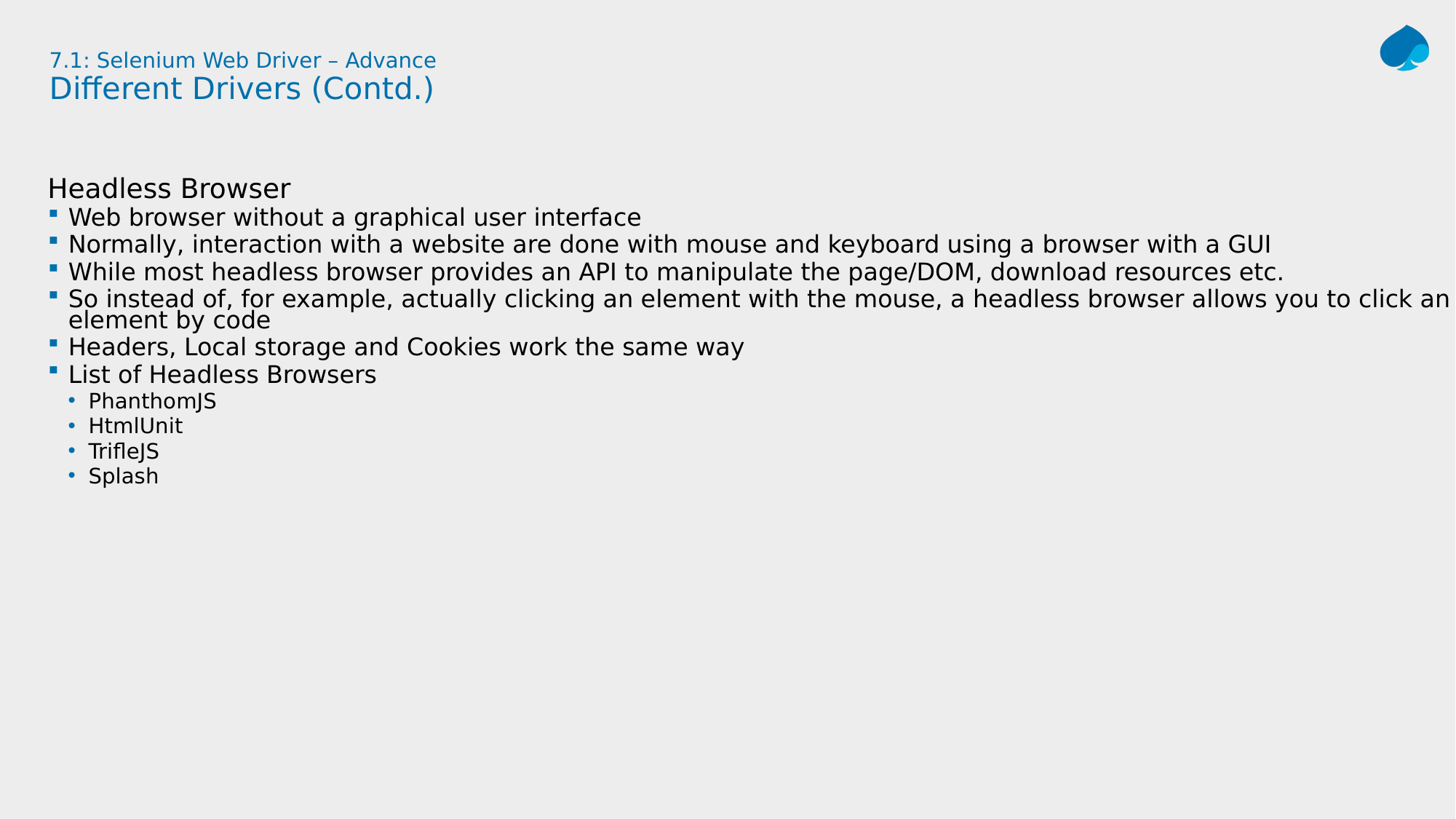

# 7.1: Selenium Web Driver – Advance Different Drivers (Contd.)
Headless Browser
Web browser without a graphical user interface
Normally, interaction with a website are done with mouse and keyboard using a browser with a GUI
While most headless browser provides an API to manipulate the page/DOM, download resources etc.
So instead of, for example, actually clicking an element with the mouse, a headless browser allows you to click an element by code
Headers, Local storage and Cookies work the same way
List of Headless Browsers
PhanthomJS
HtmlUnit
TrifleJS
Splash